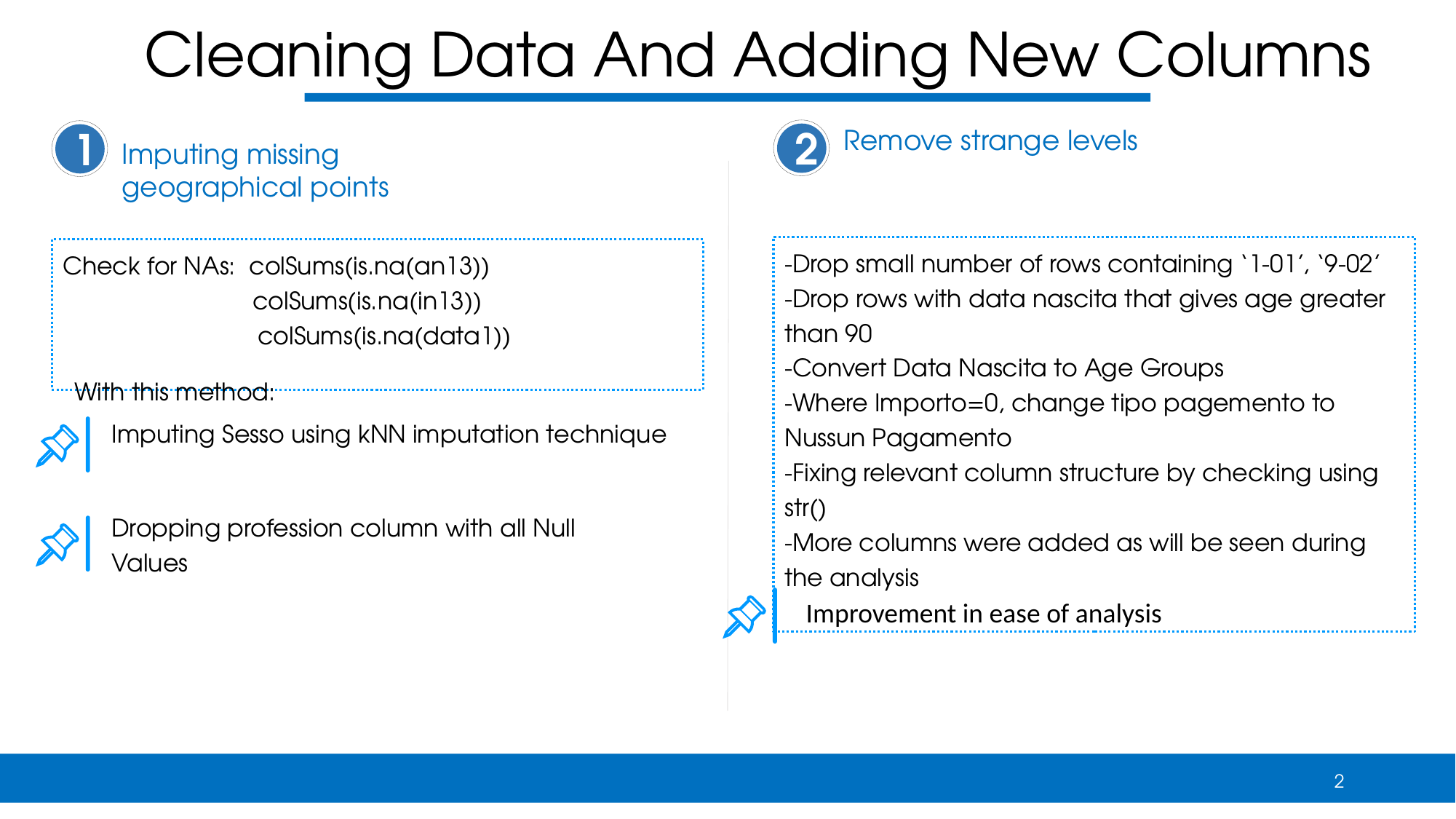

Cleaning Data And Adding New Columns

Remove strange levels

2

1
Imputing missing geographical points
-Drop small number of rows containing ‘1-01’, ‘9-02’
-Drop rows with data nascita that gives age greater than 90
-Convert Data Nascita to Age Groups
-Where Importo=0, change tipo pagemento to Nussun Pagamento
-Fixing relevant column structure by checking using str()
-More columns were added as will be seen during the analysis

Check for NAs:  colSums(is.na(an13))
	            colSums(is.na(in13))
                             colSums(is.na(data1))

With this method:
Imputing Sesso using kNN imputation technique

Dropping profession column with all Null Values

Improvement in ease of analysis
2